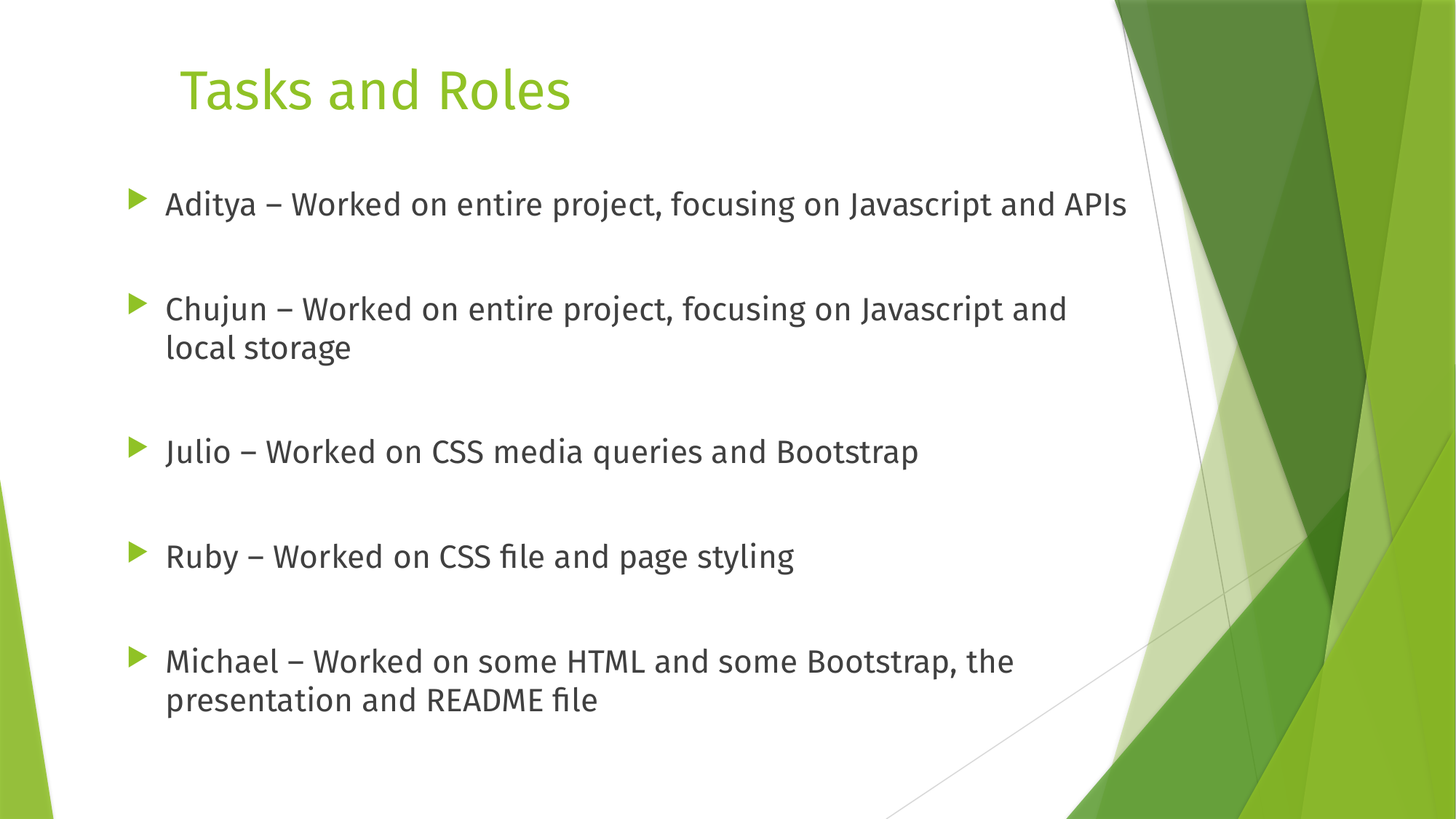

# Tasks and Roles
Aditya – Worked on entire project, focusing on Javascript and APIs

Chujun – Worked on entire project, focusing on Javascript and local storage

Julio – Worked on CSS media queries and Bootstrap

Ruby – Worked on CSS file and page styling

Michael – Worked on some HTML and some Bootstrap, the presentation and README file